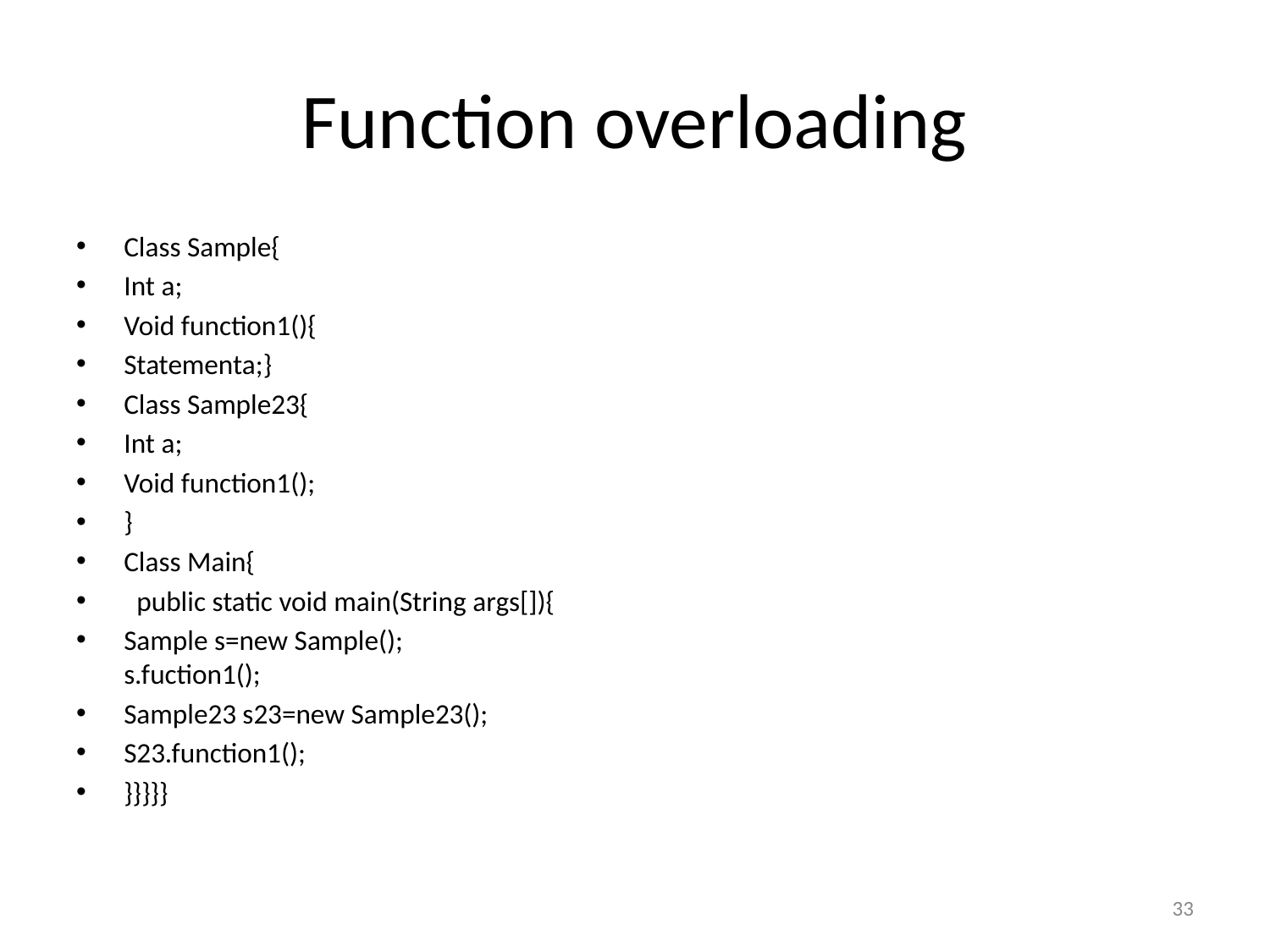

# Function overloading
Class Sample{
Int a;
Void function1(){
Statementa;}
Class Sample23{
Int a;
Void function1();
}
Class Main{
  public static void main(String args[]){
Sample s=new Sample();
s.fuction1();
Sample23 s23=new Sample23();
S23.function1();
}}}}}

33